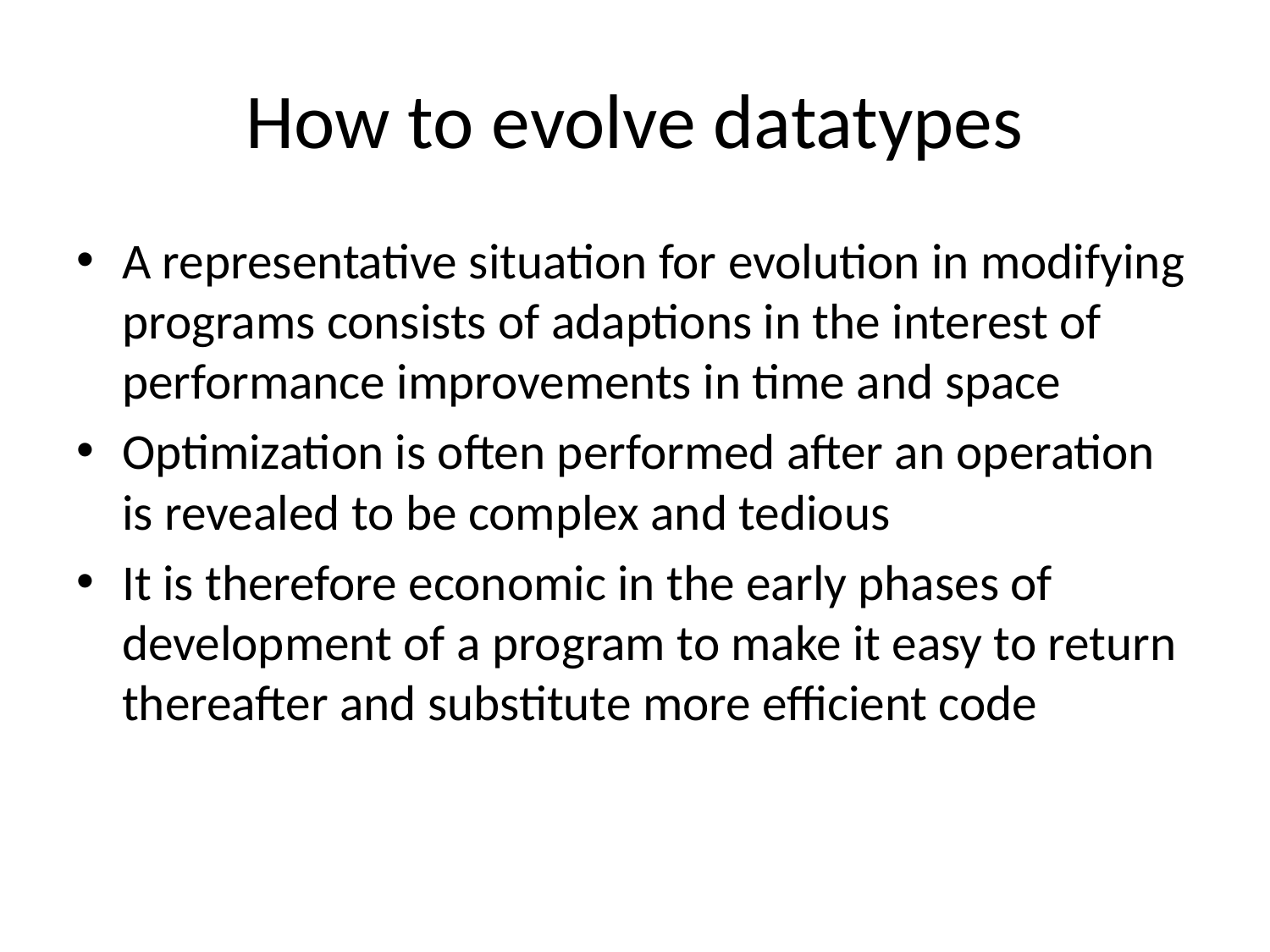

# How to evolve datatypes
A representative situation for evolution in modifying programs consists of adaptions in the interest of performance improvements in time and space
Optimization is often performed after an operation is revealed to be complex and tedious
It is therefore economic in the early phases of development of a program to make it easy to return thereafter and substitute more efficient code